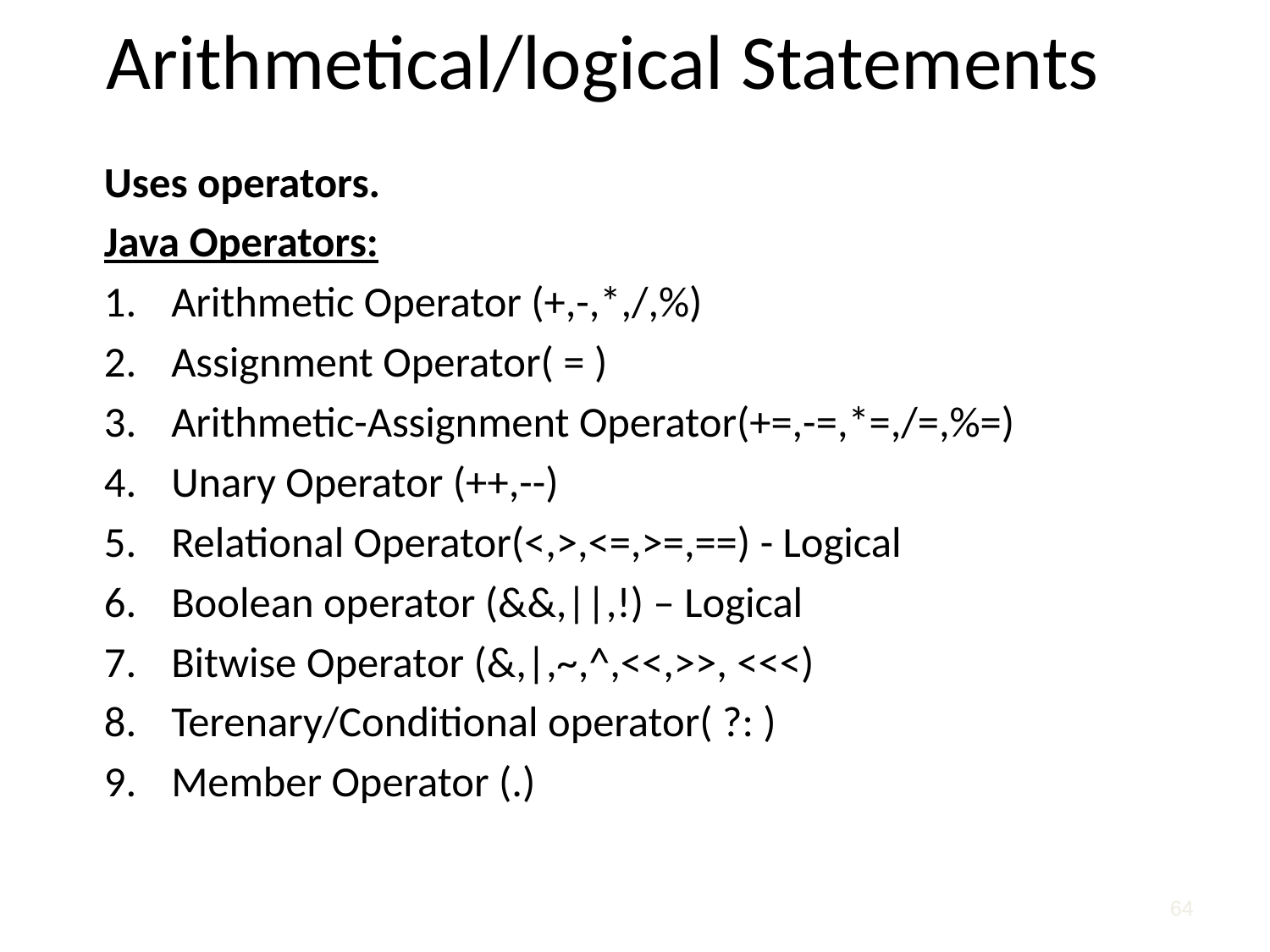

# Arithmetical/logical Statements
Uses operators.
Java Operators:
Arithmetic Operator (+,-,*,/,%)
Assignment Operator( = )
Arithmetic-Assignment Operator(+=,-=,*=,/=,%=)
Unary Operator (++,--)
Relational Operator(<,>,<=,>=,==) - Logical
Boolean operator (&&,||,!) – Logical
Bitwise Operator (&,|,~,^,<<,>>, <<<)
Terenary/Conditional operator( ?: )
Member Operator (.)

64